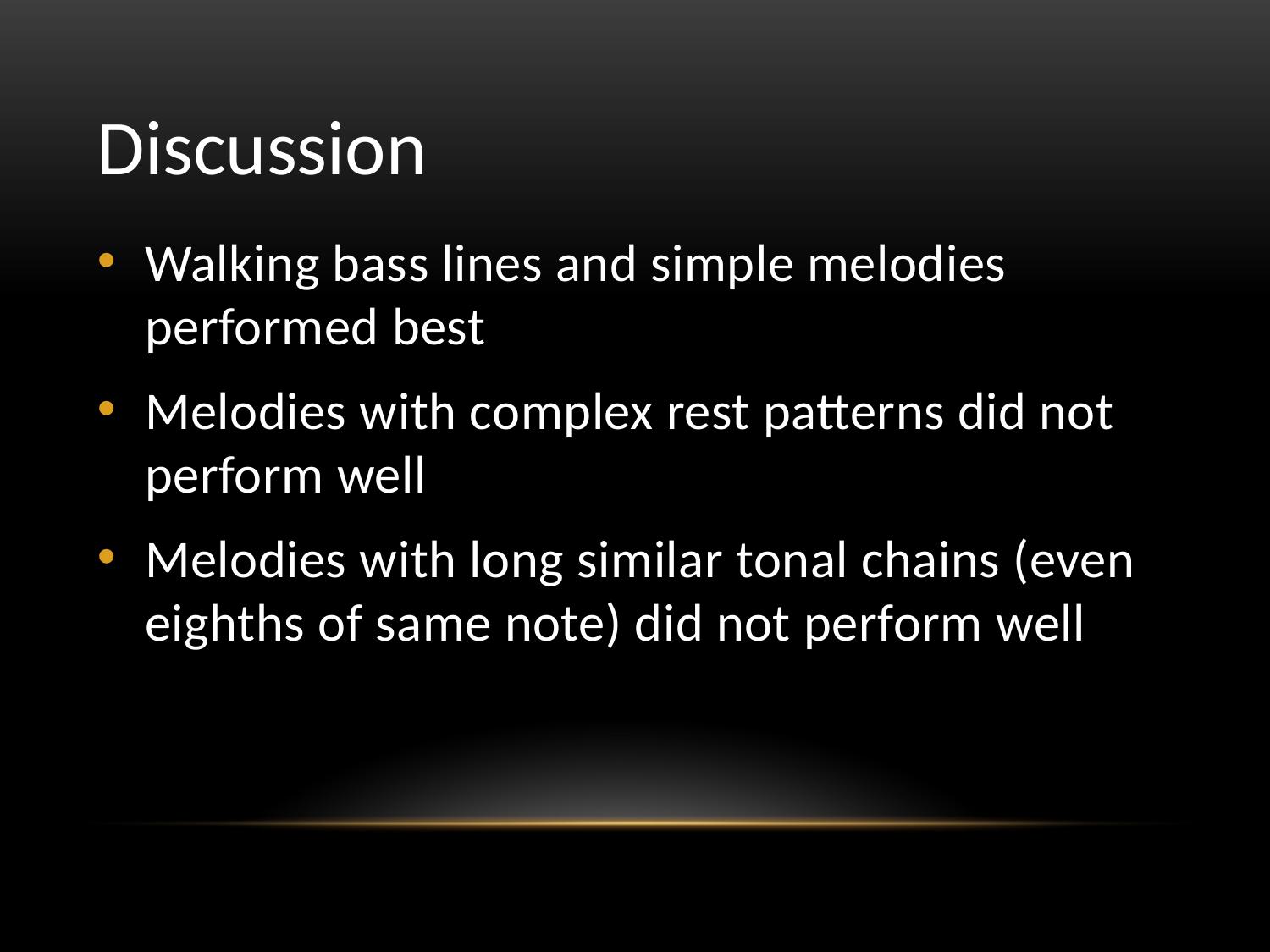

# Discussion
Walking bass lines and simple melodies performed best
Melodies with complex rest patterns did not perform well
Melodies with long similar tonal chains (even eighths of same note) did not perform well